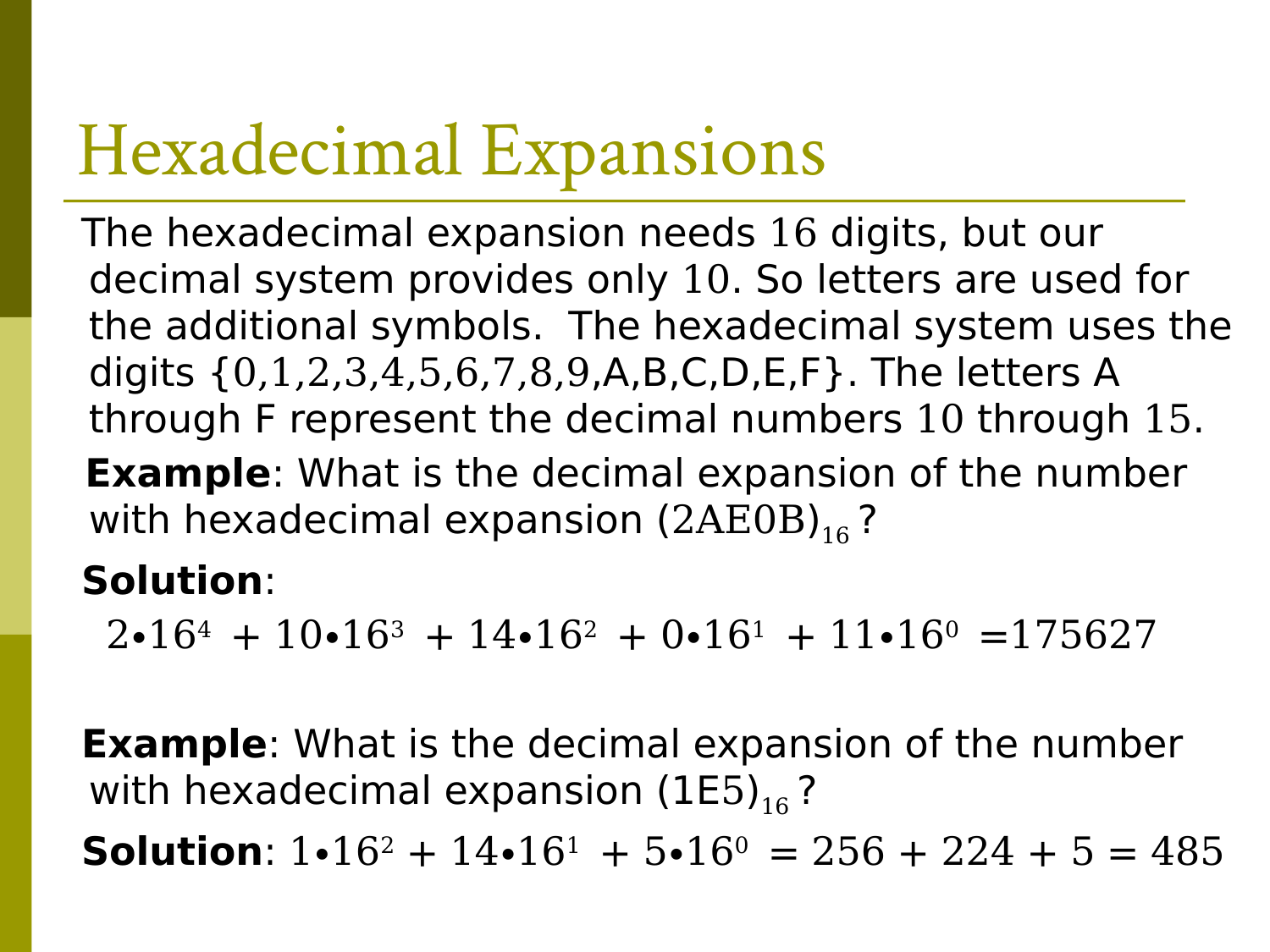

# Hexadecimal Expansions
   The hexadecimal expansion needs 16 digits, but our decimal system provides only 10. So letters are used for the additional symbols.  The hexadecimal system uses the digits {0,1,2,3,4,5,6,7,8,9,A,B,C,D,E,F}. The letters A through F represent the decimal numbers 10 through 15.
   Example: What is the decimal expansion of the number with hexadecimal expansion (2AE0B)16 ?
   Solution:
     2∙164  + 10∙163  + 14∙162  + 0∙161  + 11∙160  =175627

   Example: What is the decimal expansion of the number with hexadecimal expansion (1E5)16 ?
   Solution: 1∙162 + 14∙161  + 5∙160  = 256 + 224 + 5 = 485